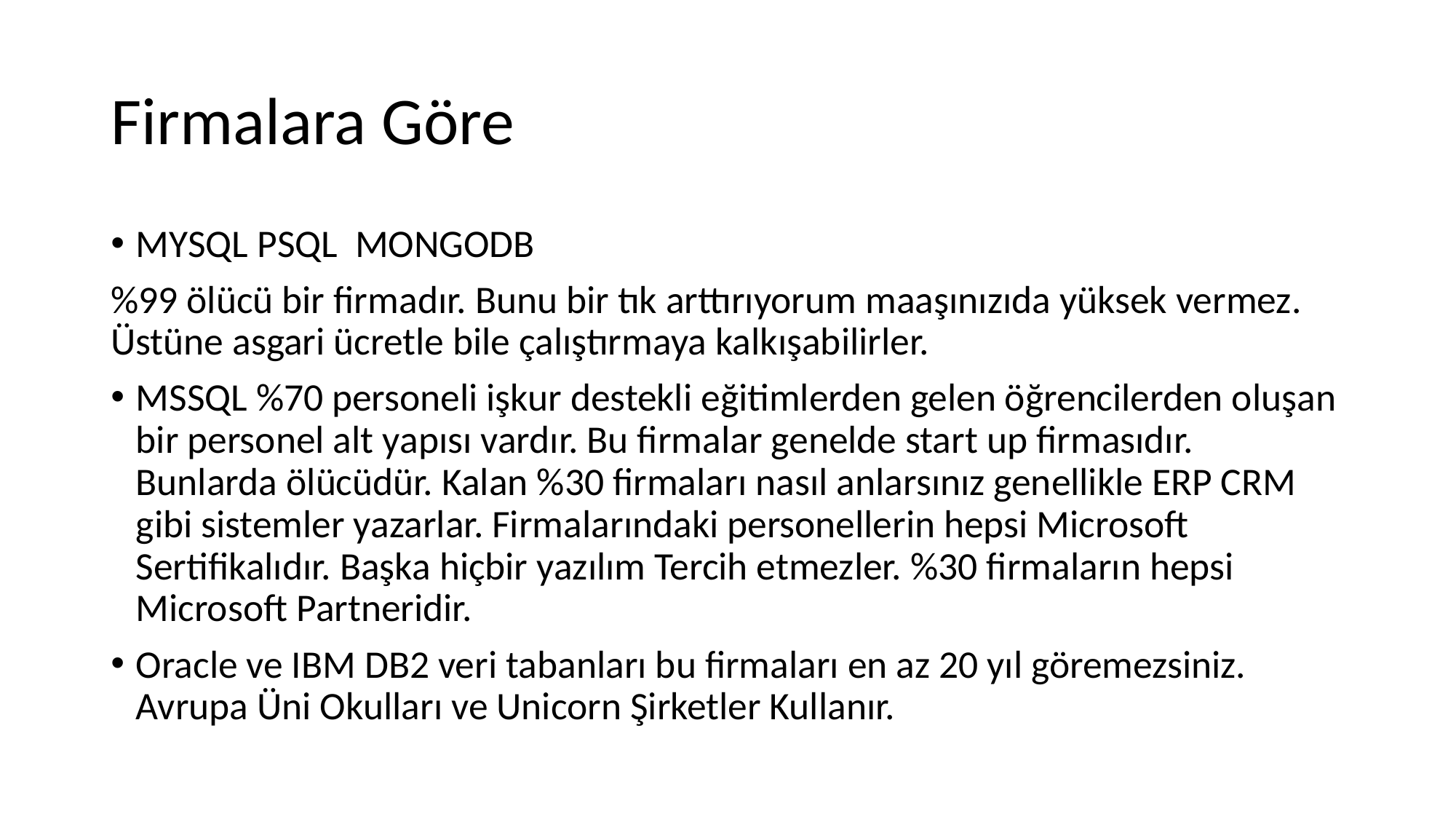

# Firmalara Göre
MYSQL PSQL  MONGODB
%99 ölücü bir firmadır. Bunu bir tık arttırıyorum maaşınızıda yüksek vermez. Üstüne asgari ücretle bile çalıştırmaya kalkışabilirler.
MSSQL %70 personeli işkur destekli eğitimlerden gelen öğrencilerden oluşan bir personel alt yapısı vardır. Bu firmalar genelde start up firmasıdır. Bunlarda ölücüdür. Kalan %30 firmaları nasıl anlarsınız genellikle ERP CRM gibi sistemler yazarlar. Firmalarındaki personellerin hepsi Microsoft Sertifikalıdır. Başka hiçbir yazılım Tercih etmezler. %30 firmaların hepsi Microsoft Partneridir.
Oracle ve IBM DB2 veri tabanları bu firmaları en az 20 yıl göremezsiniz. Avrupa Üni Okulları ve Unicorn Şirketler Kullanır.